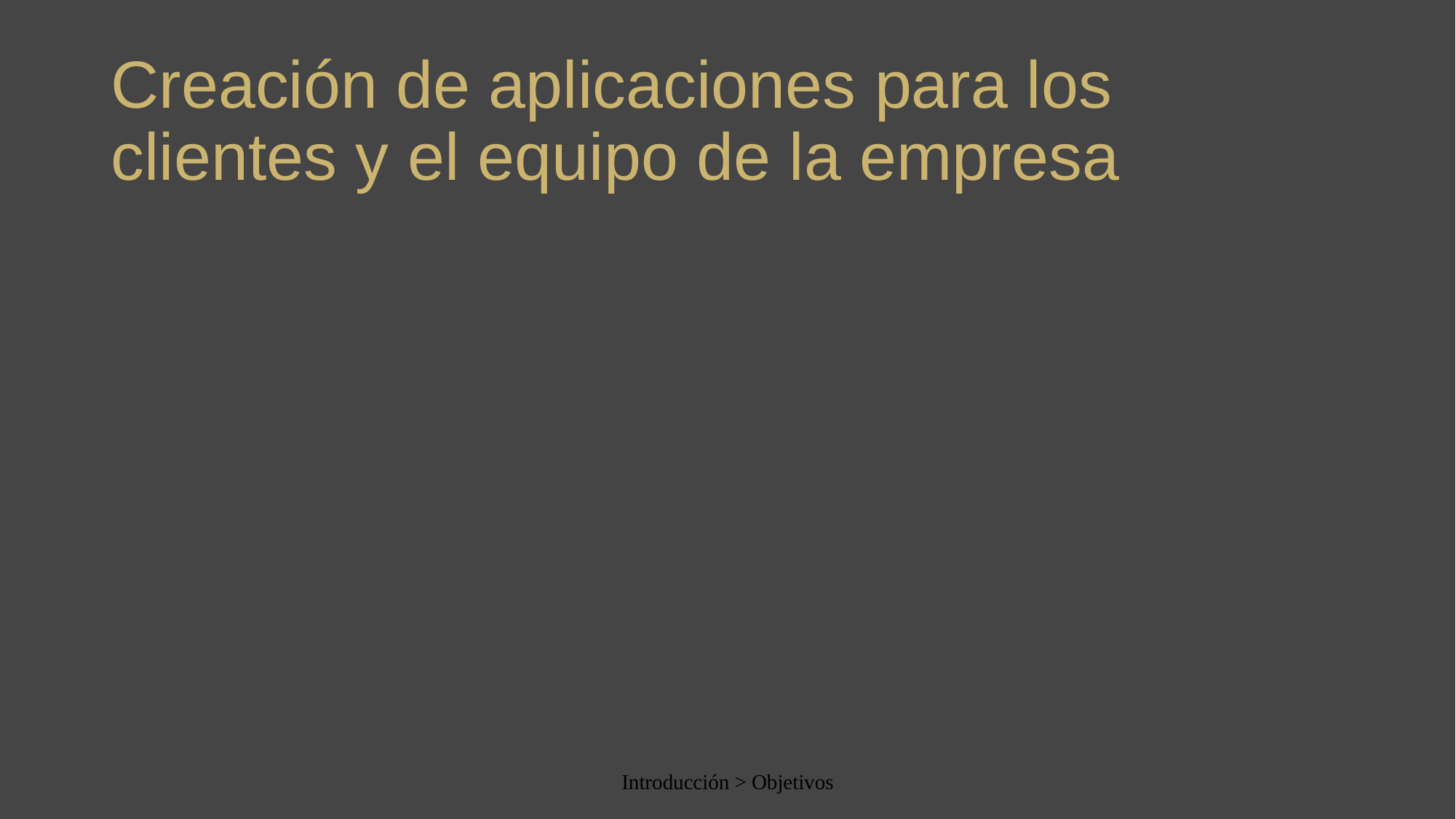

# Creación de aplicaciones para los clientes y el equipo de la empresa

Introducción > Objetivos